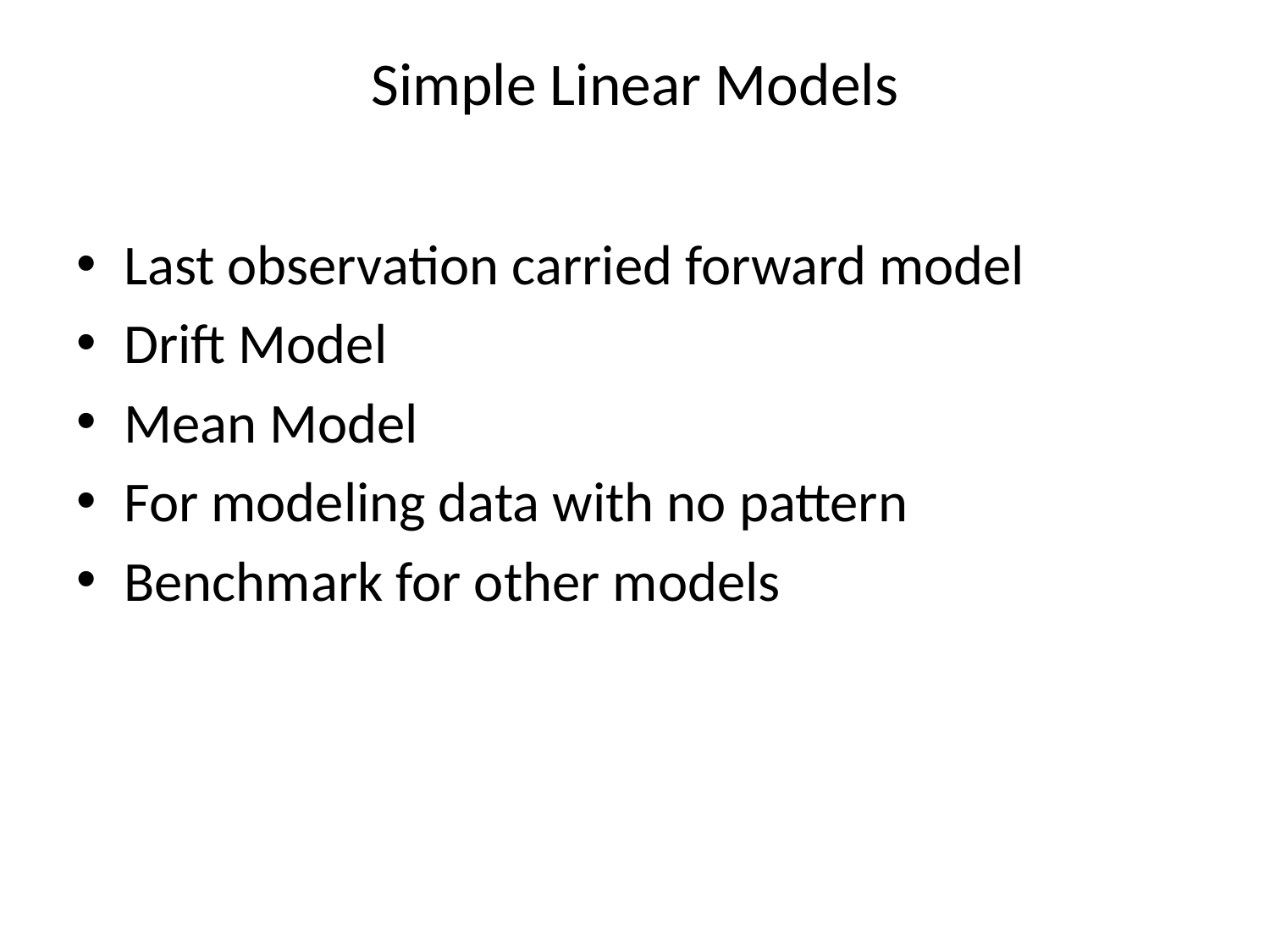

# Simple Linear Models
Last observation carried forward model
Drift Model
Mean Model
For modeling data with no pattern
Benchmark for other models